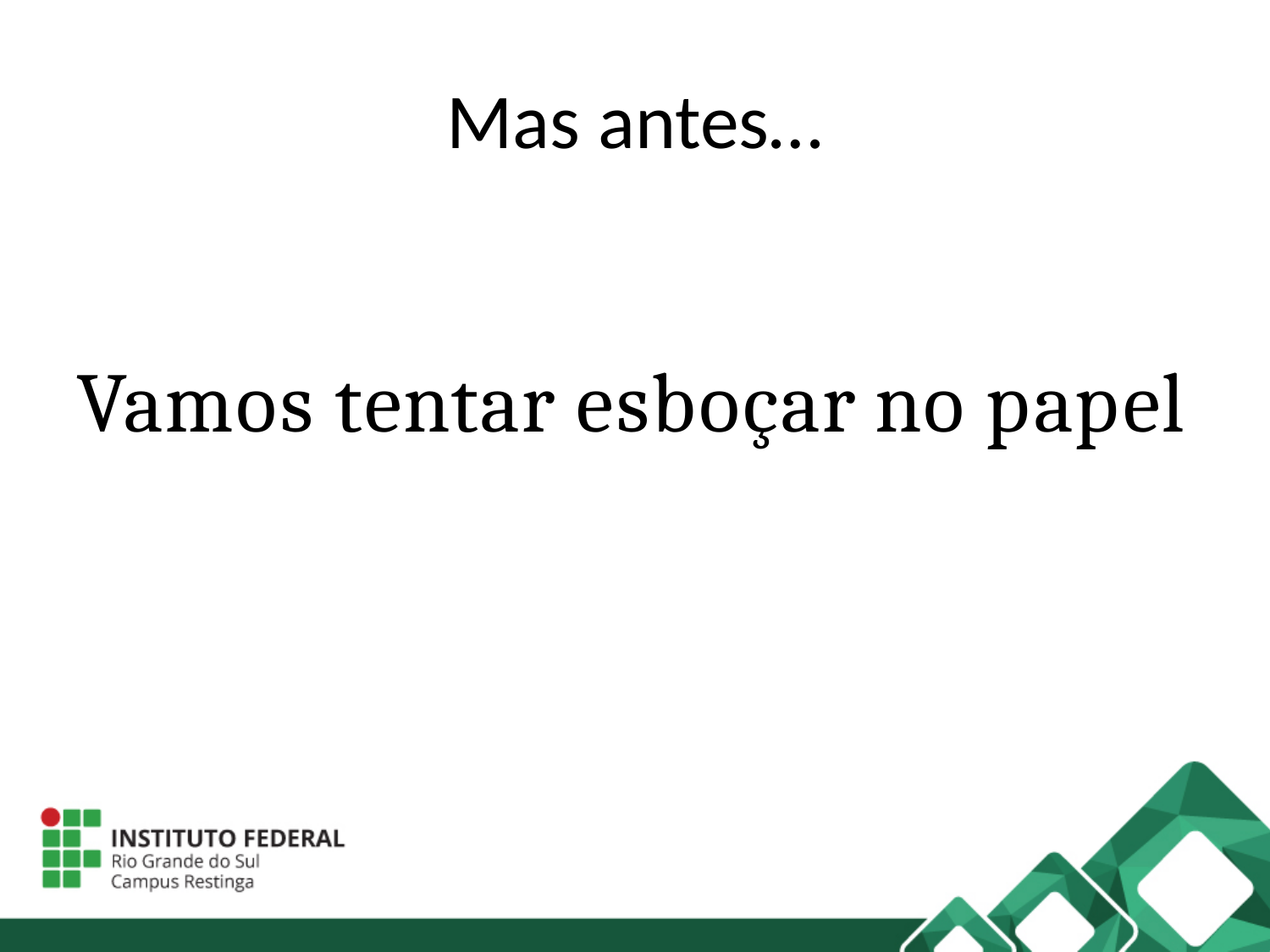

# Mas antes…

Vamos tentar esboçar no papel